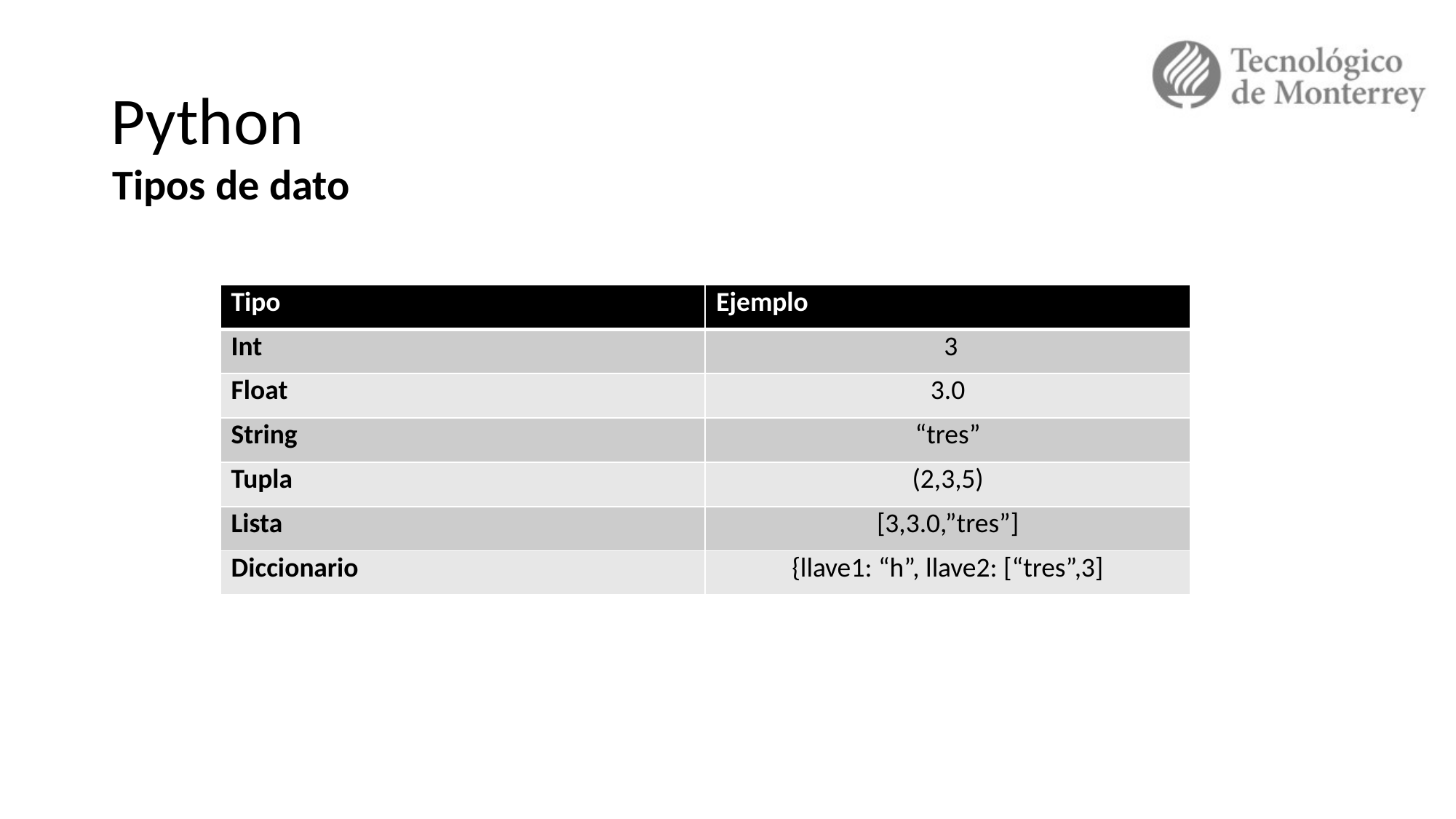

# Python
Tipos de dato
| Tipo | Ejemplo |
| --- | --- |
| Int | 3 |
| Float | 3.0 |
| String | “tres” |
| Tupla | (2,3,5) |
| Lista | [3,3.0,”tres”] |
| Diccionario | {llave1: “h”, llave2: [“tres”,3] |